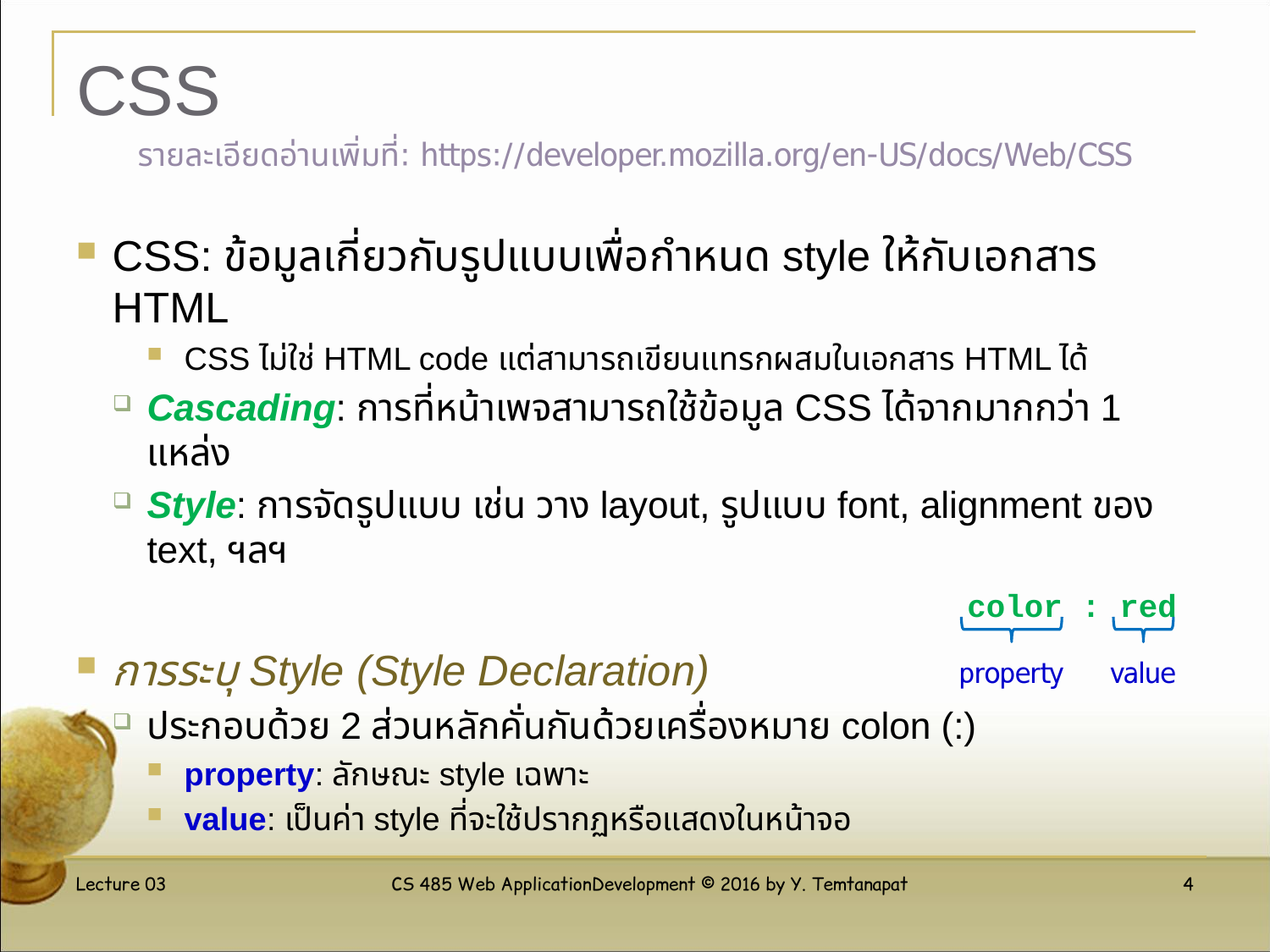

# CSS
รายละเอียดอ่านเพิ่มที่: https://developer.mozilla.org/en-US/docs/Web/CSS
CSS: ข้อมูลเกี่ยวกับรูปแบบเพื่อกำหนด style ให้กับเอกสาร HTML
CSS ไม่ใช่ HTML code แต่สามารถเขียนแทรกผสมในเอกสาร HTML ได้
Cascading: การที่หน้าเพจสามารถใช้ข้อมูล CSS ได้จากมากกว่า 1 แหล่ง
Style: การจัดรูปแบบ เช่น วาง layout, รูปแบบ font, alignment ของ text, ฯลฯ

การระบุ Style (Style Declaration)
ประกอบด้วย 2 ส่วนหลักคั่นกันด้วยเครื่องหมาย colon (:)
property: ลักษณะ style เฉพาะ
value: เป็นค่า style ที่จะใช้ปรากฏหรือแสดงในหน้าจอ

color : red

property

value
Lecture 03
CS 485 Web ApplicationDevelopment © 2016 by Y. Temtanapat
 4